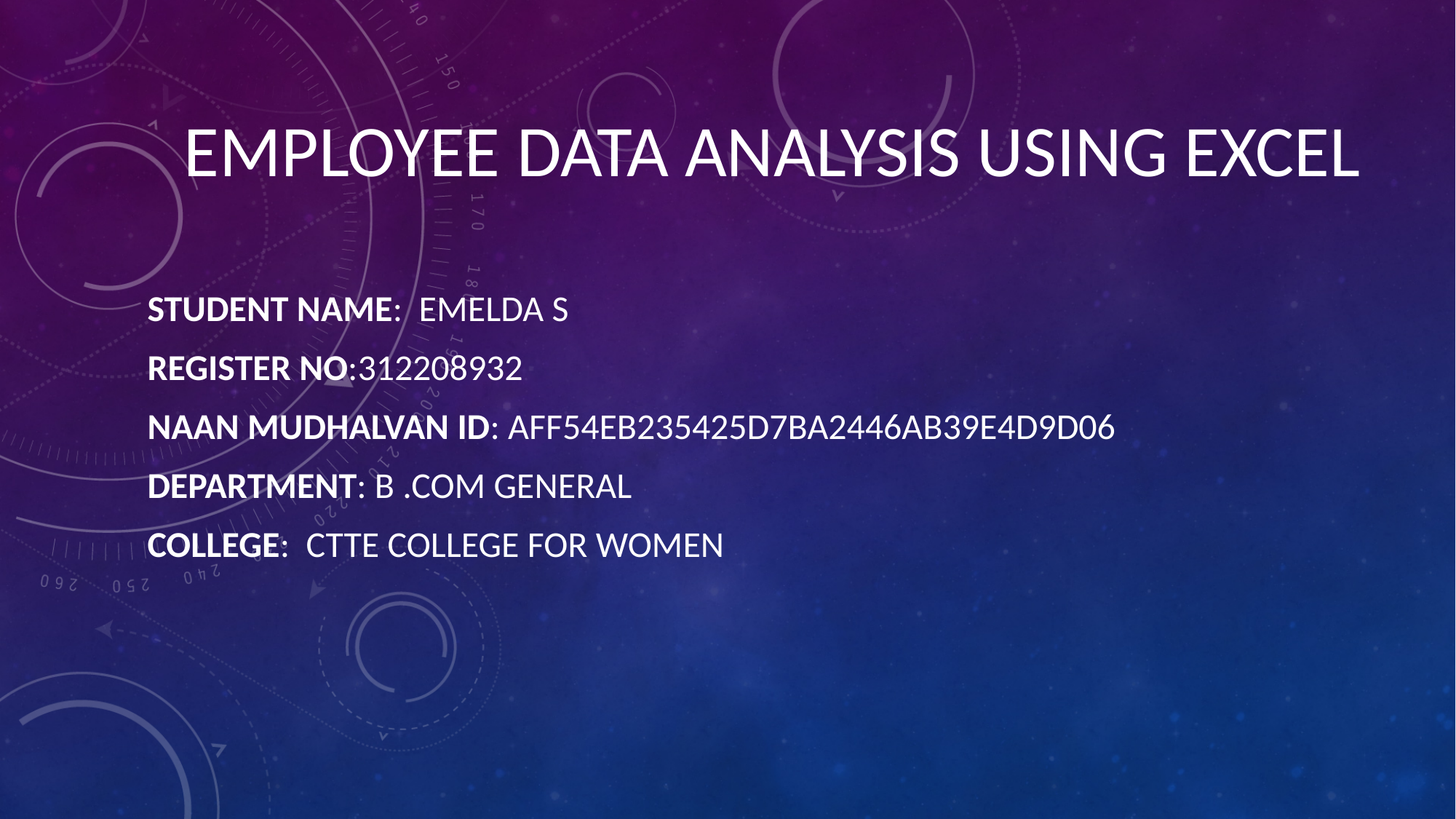

# Employee data analysis using excel
STUDENT NAME:  Emelda S
REGISTER NO:312208932
NAAN MUDHALVAN ID: AFF54EB235425D7BA2446AB39E4D9D06
DEPARTMENT: B .Com General
COLLEGE:  CTTE college for women